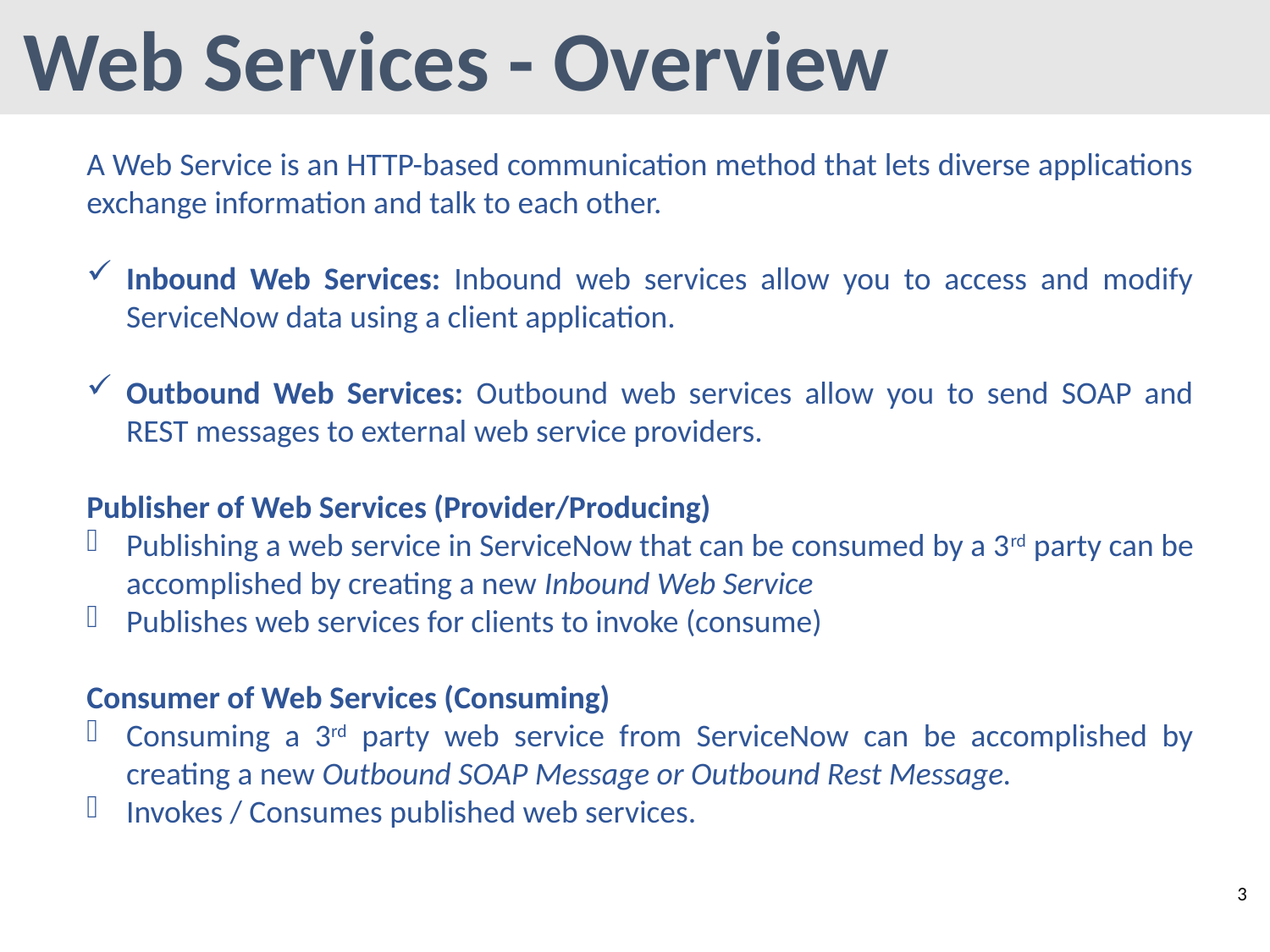

Web Services - Overview
A Web Service is an HTTP-based communication method that lets diverse applications exchange information and talk to each other.

Inbound Web Services: Inbound web services allow you to access and modify ServiceNow data using a client application.

Outbound Web Services: Outbound web services allow you to send SOAP and REST messages to external web service providers.

Publisher of Web Services (Provider/Producing)
Publishing a web service in ServiceNow that can be consumed by a 3rd party can be accomplished by creating a new Inbound Web Service
Publishes web services for clients to invoke (consume)

Consumer of Web Services (Consuming)
Consuming a 3rd party web service from ServiceNow can be accomplished by creating a new Outbound SOAP Message or Outbound Rest Message.
Invokes / Consumes published web services.

3